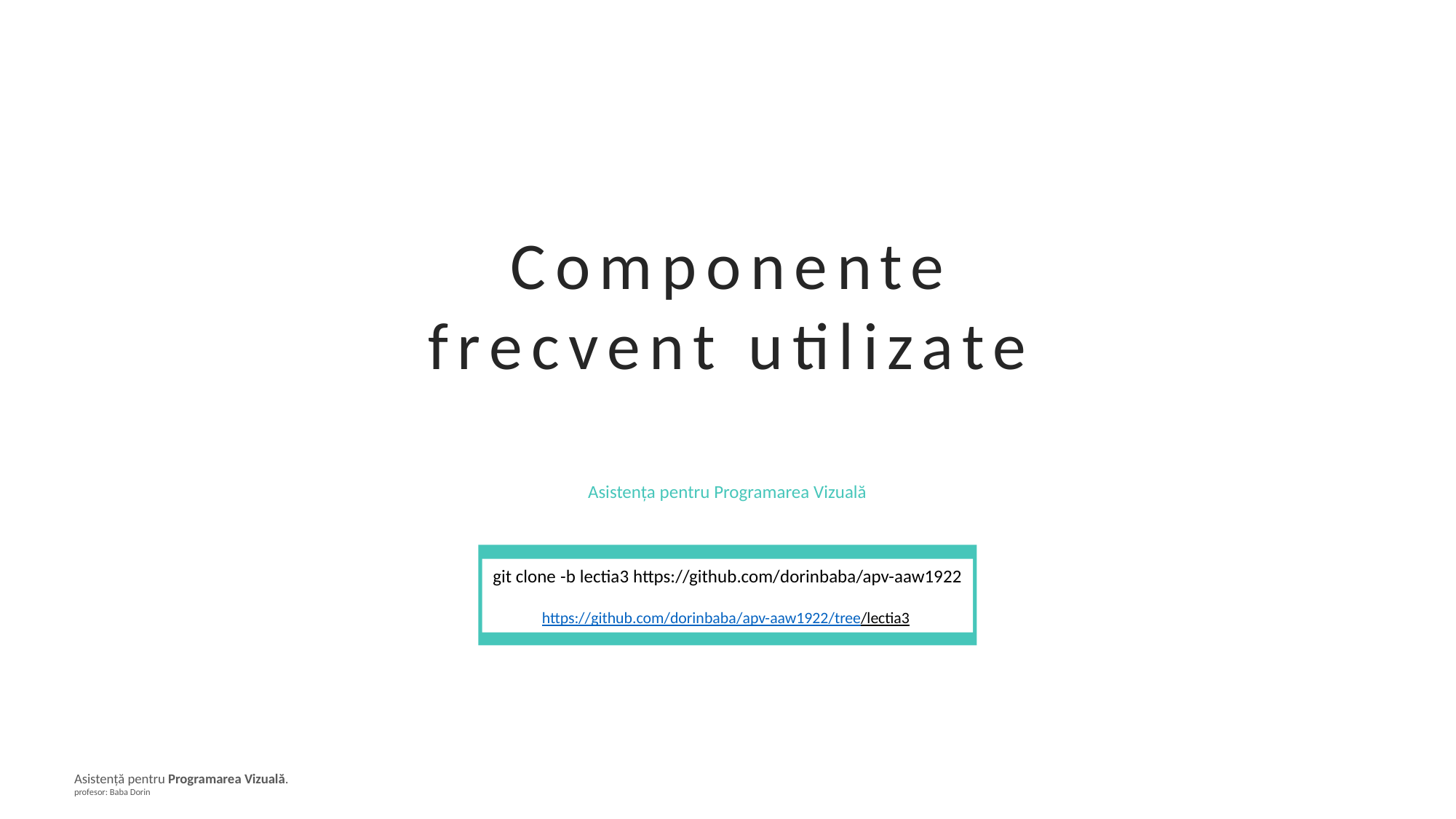

Componente
frecvent utilizate
Asistența pentru Programarea Vizuală

git clone -b lectia3 https://github.com/dorinbaba/apv-aaw1922

https://github.com/dorinbaba/apv-aaw1922/tree/lectia3